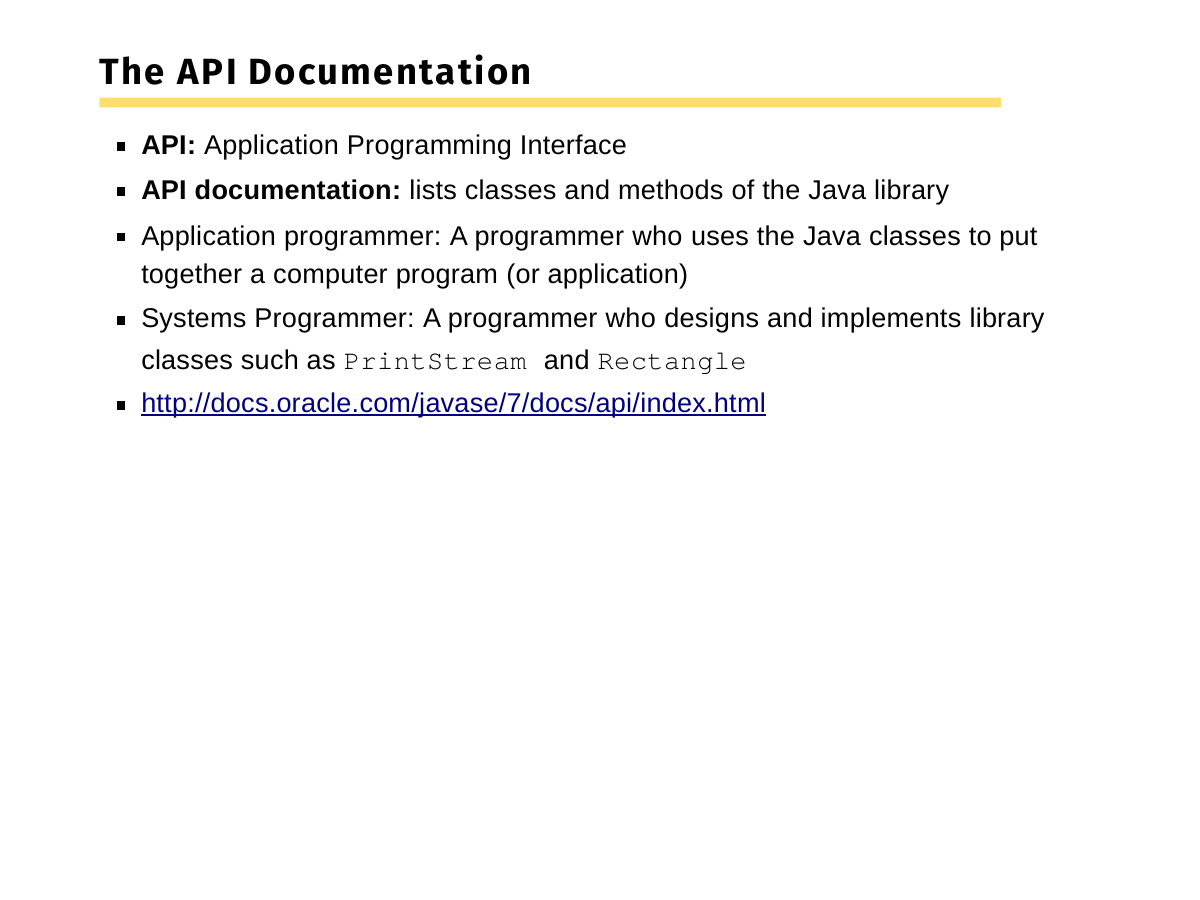

# The API Documentation

API: Application Programming Interface
API documentation: lists classes and methods of the Java library
Application programmer: A programmer who uses the Java classes to put  together a computer program (or application)
Systems Programmer: A programmer who designs and implements library  classes such as PrintStream and Rectangle  http://docs.oracle.com/javase/7/docs/api/index.html